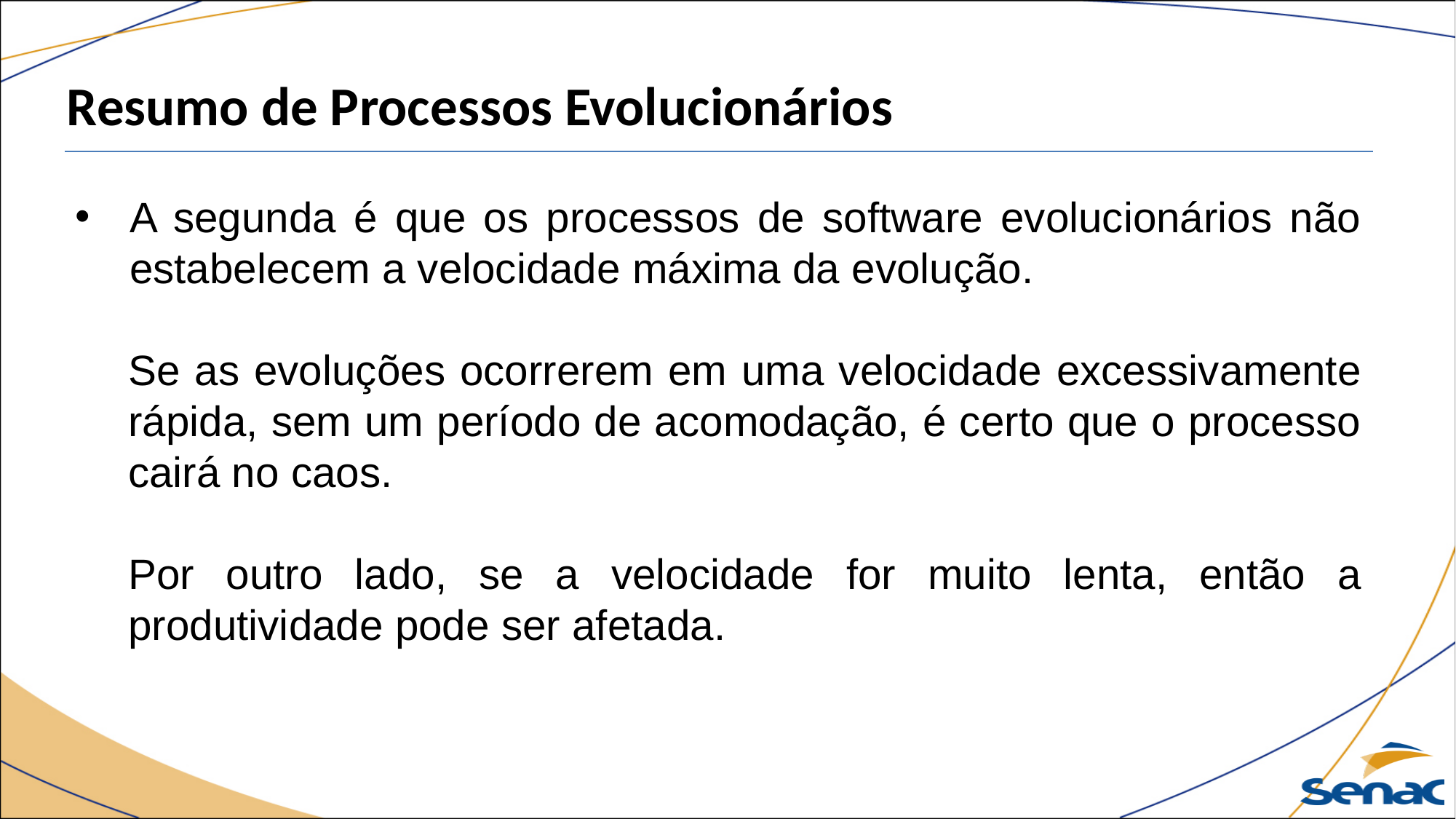

Resumo de Processos Evolucionários
A segunda é que os processos de software evolucionários não estabelecem a velocidade máxima da evolução.

Se as evoluções ocorrerem em uma velocidade excessivamente rápida, sem um período de acomodação, é certo que o processo cairá no caos.

Por outro lado, se a velocidade for muito lenta, então a produtividade pode ser afetada.